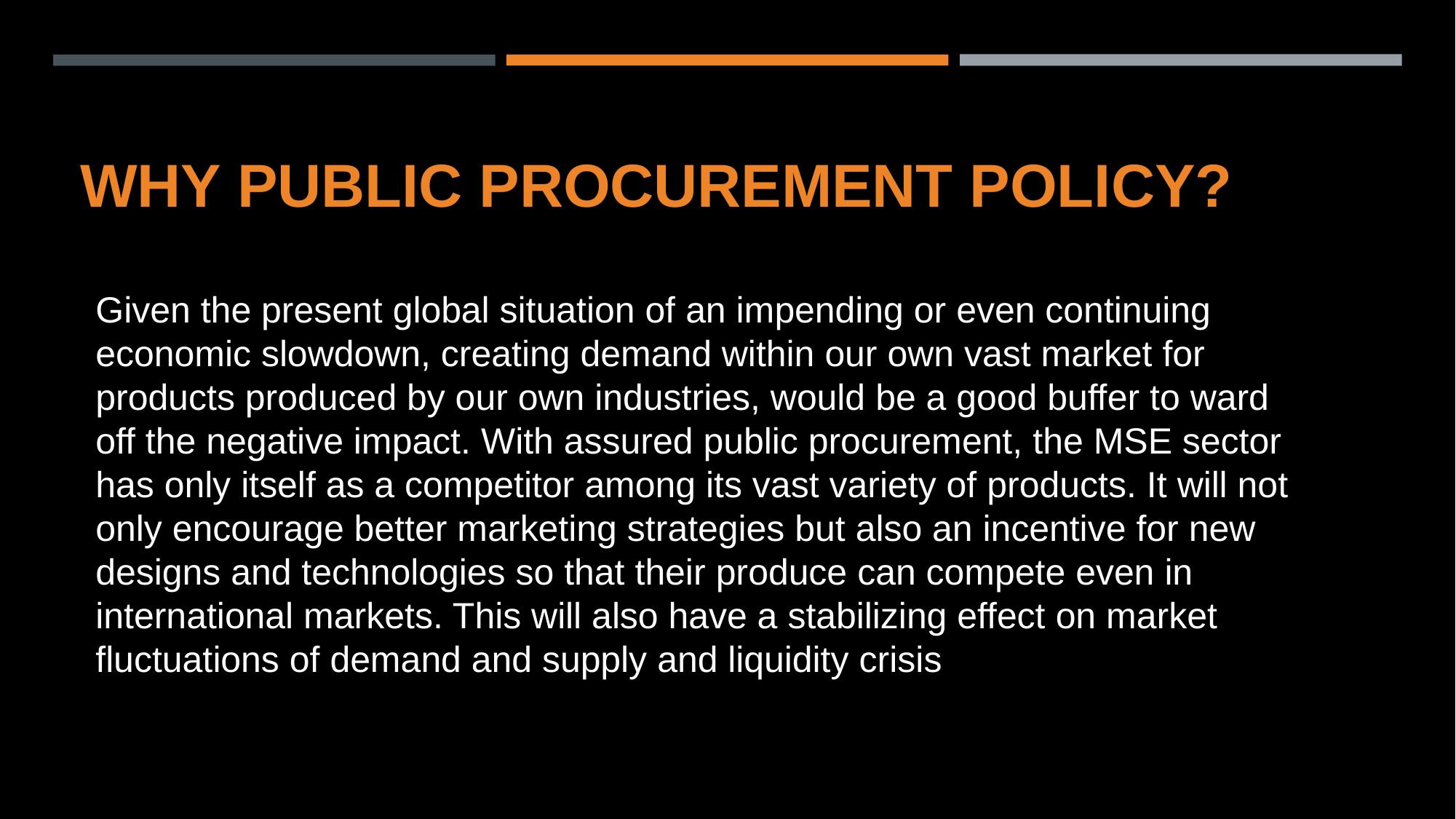

# Why Public Procurement policy?

Given the present global situation of an impending or even continuing economic slowdown, creating demand within our own vast market for products produced by our own industries, would be a good buffer to ward off the negative impact. With assured public procurement, the MSE sector has only itself as a competitor among its vast variety of products. It will not only encourage better marketing strategies but also an incentive for new designs and technologies so that their produce can compete even in international markets. This will also have a stabilizing effect on market fluctuations of demand and supply and liquidity crisis